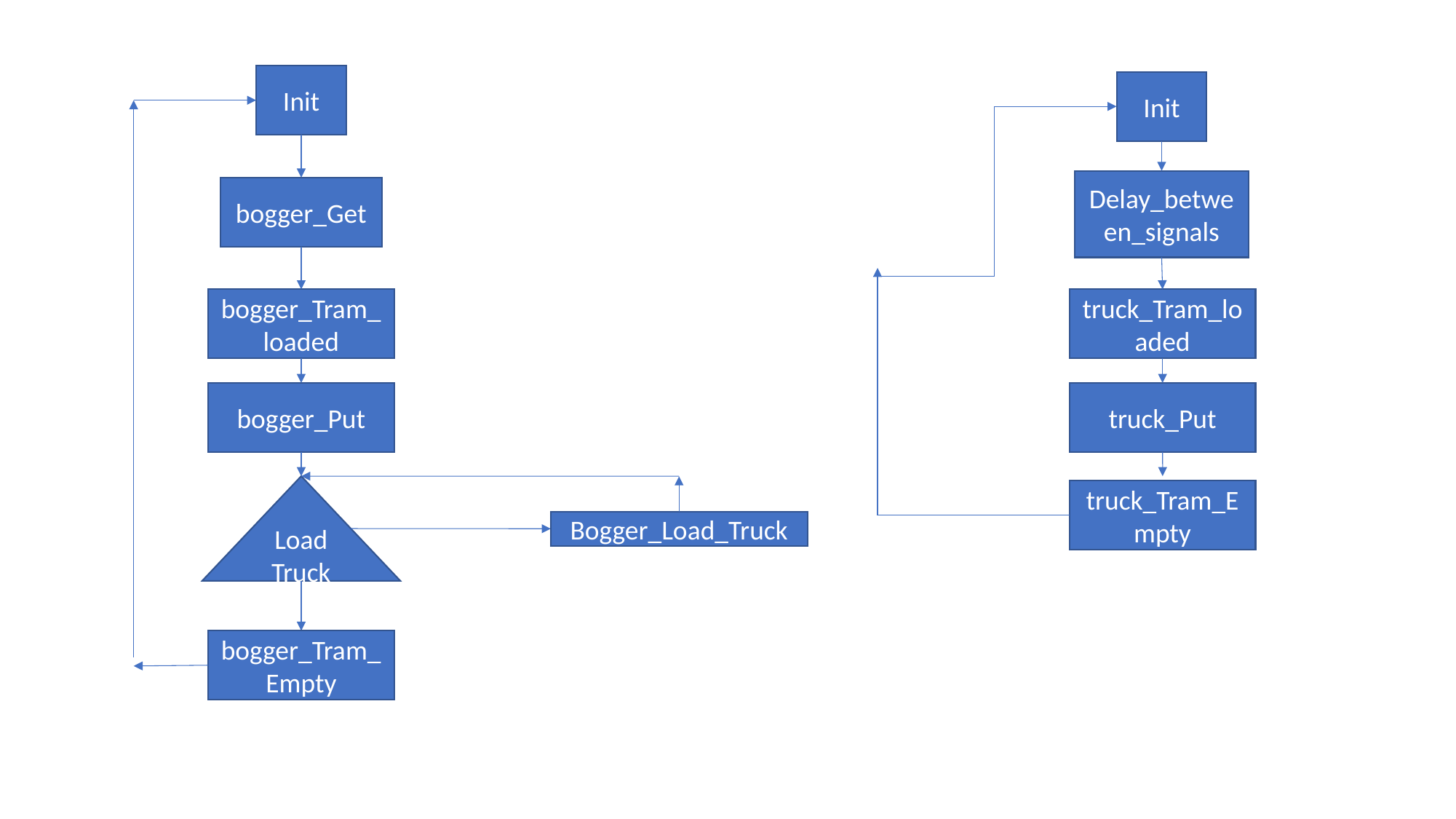

Init
Init
Delay_between_signals
bogger_Get
bogger_Tram_loaded
truck_Tram_loaded
bogger_Put
truck_Put
Load Truck
truck_Tram_Empty
Bogger_Load_Truck
bogger_Tram_Empty